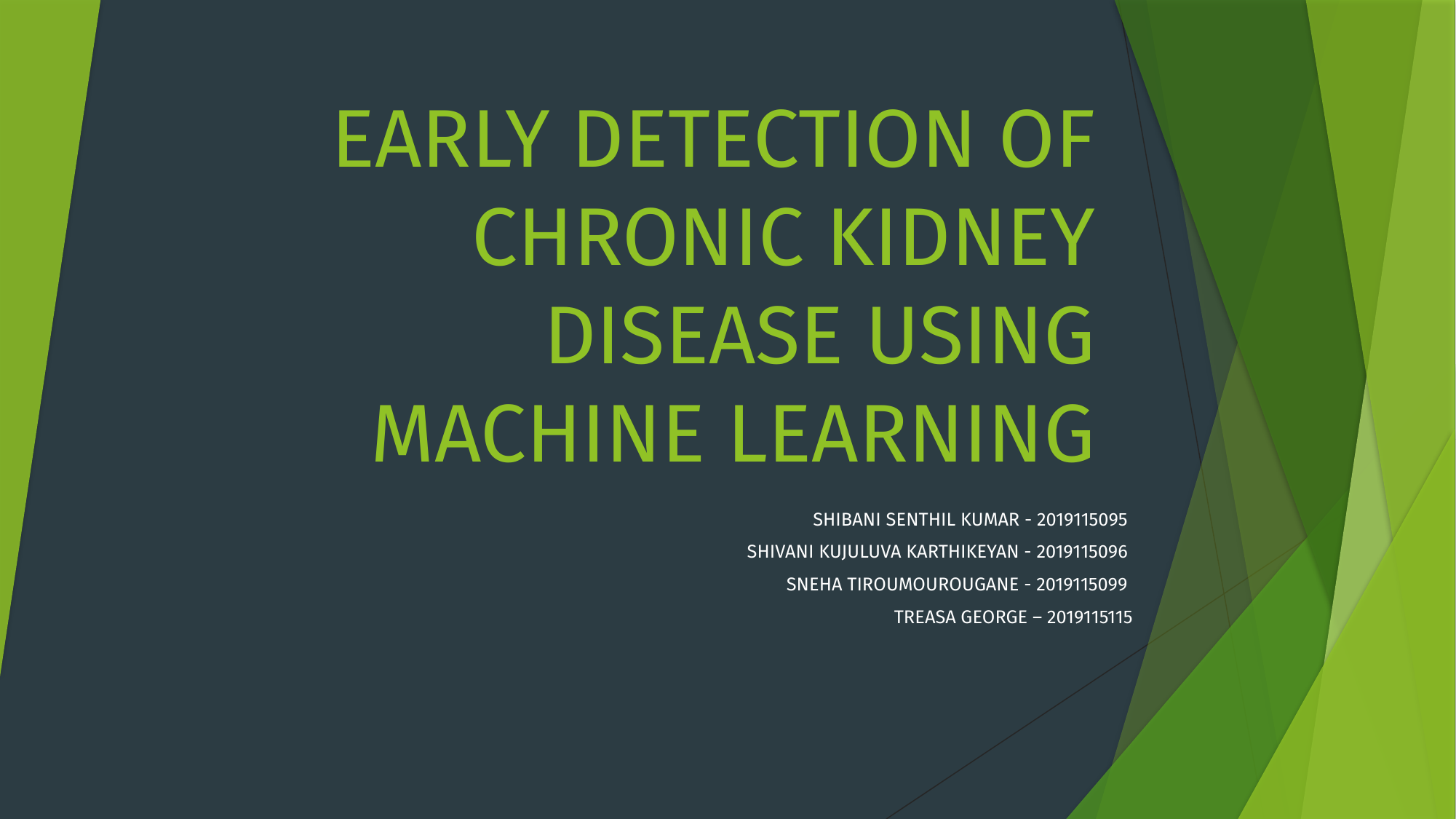

# EARLY DETECTION OF CHRONIC KIDNEY DISEASE USING MACHINE LEARNING
 SHIBANI SENTHIL KUMAR - 2019115095
                               SHIVANI KUJULUVA KARTHIKEYAN - 2019115096
                       SNEHA TIROUMOUROUGANE - 2019115099
 TREASA GEORGE – 2019115115